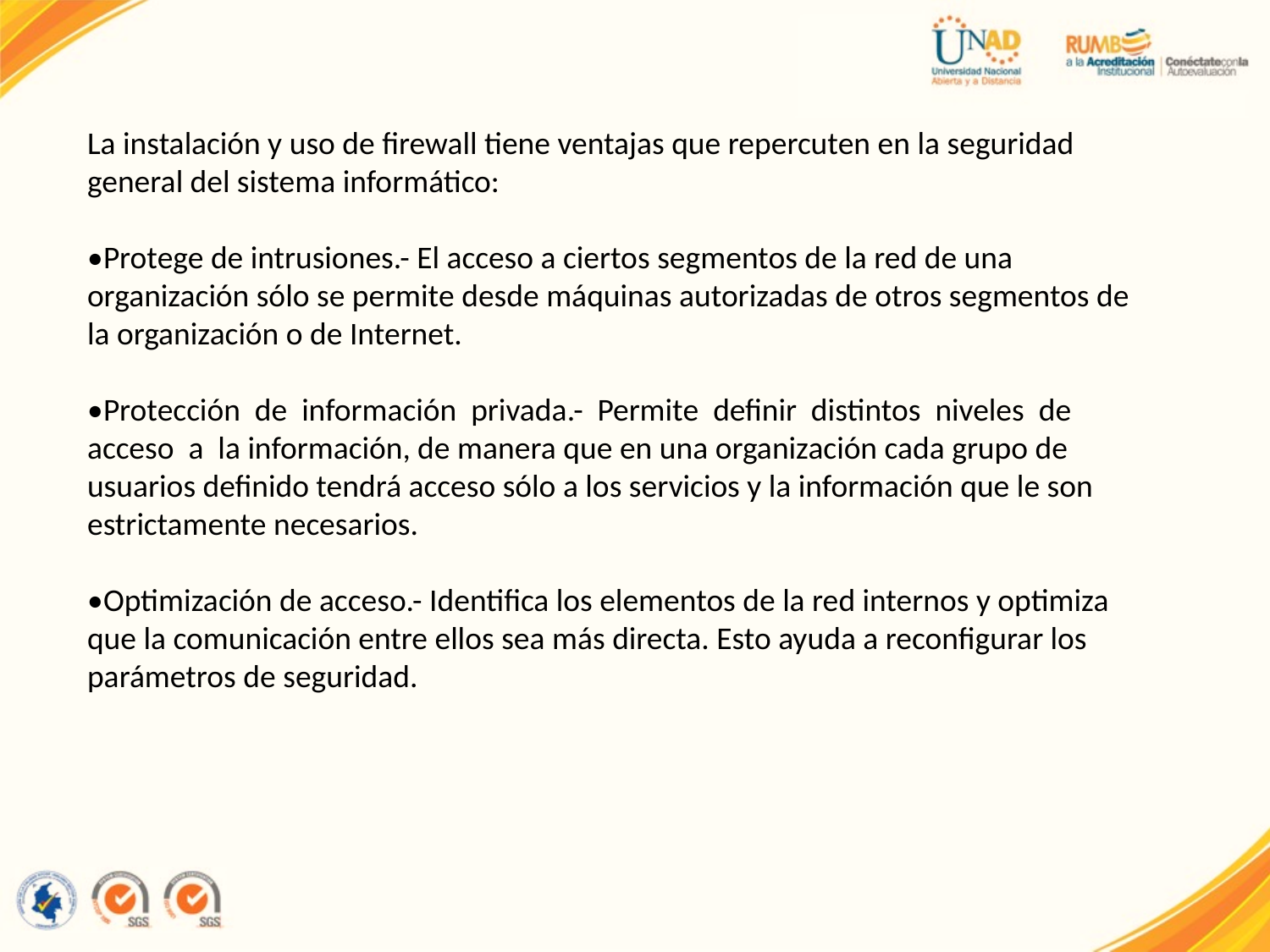

La instalación y uso de firewall tiene ventajas que repercuten en la seguridad general del sistema informático:

•Protege de intrusiones.- El acceso a ciertos segmentos de la red de una organización sólo se permite desde máquinas autorizadas de otros segmentos de la organización o de Internet.

•Protección  de  información  privada.-  Permite  definir  distintos  niveles  de  acceso  a  la información, de manera que en una organización cada grupo de usuarios definido tendrá acceso sólo a los servicios y la información que le son estrictamente necesarios.

•Optimización de acceso.- Identifica los elementos de la red internos y optimiza que la comunicación entre ellos sea más directa. Esto ayuda a reconfigurar los parámetros de seguridad.